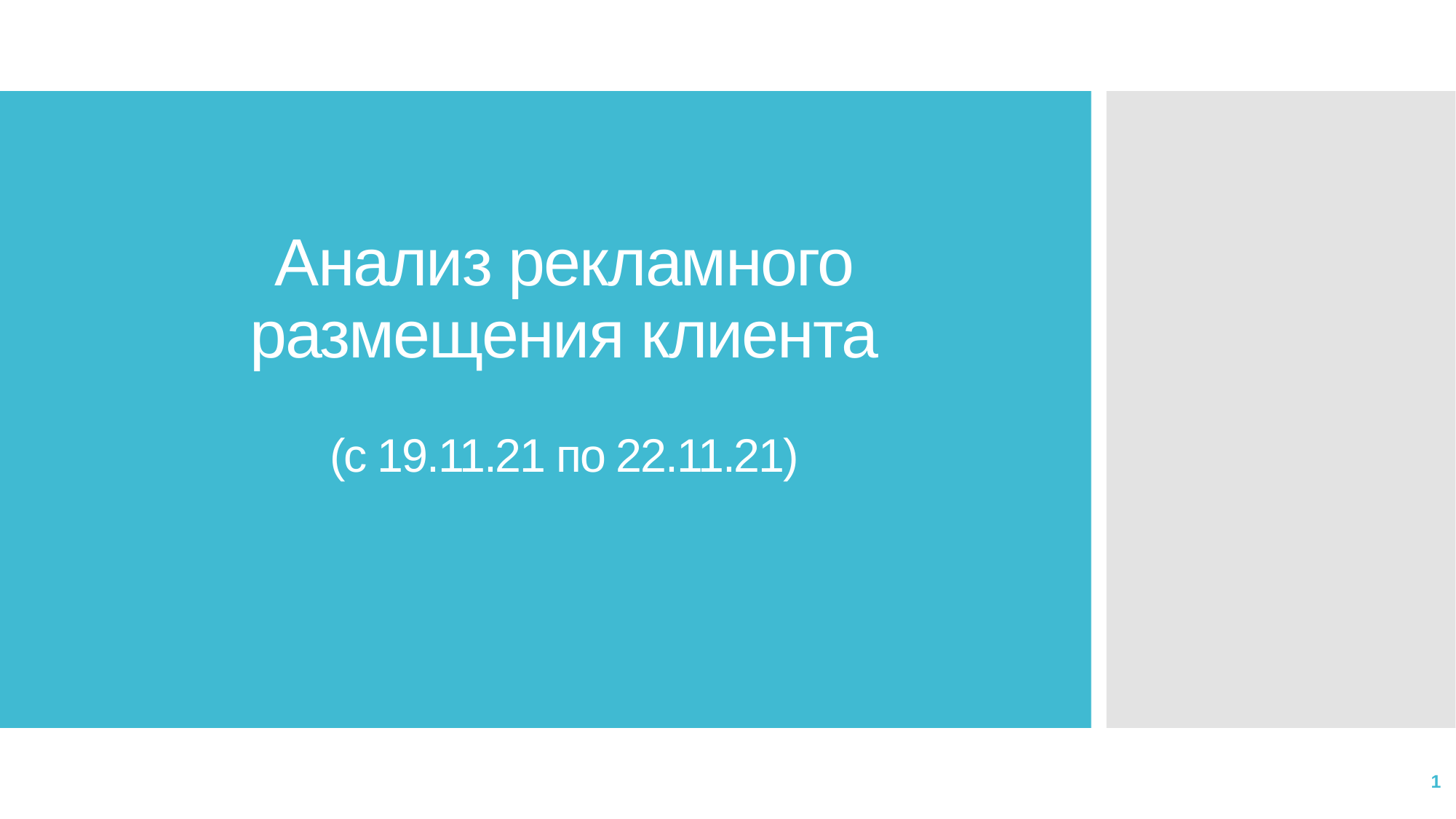

# Анализ рекламного размещения клиента (с 19.11.21 по 22.11.21)
1